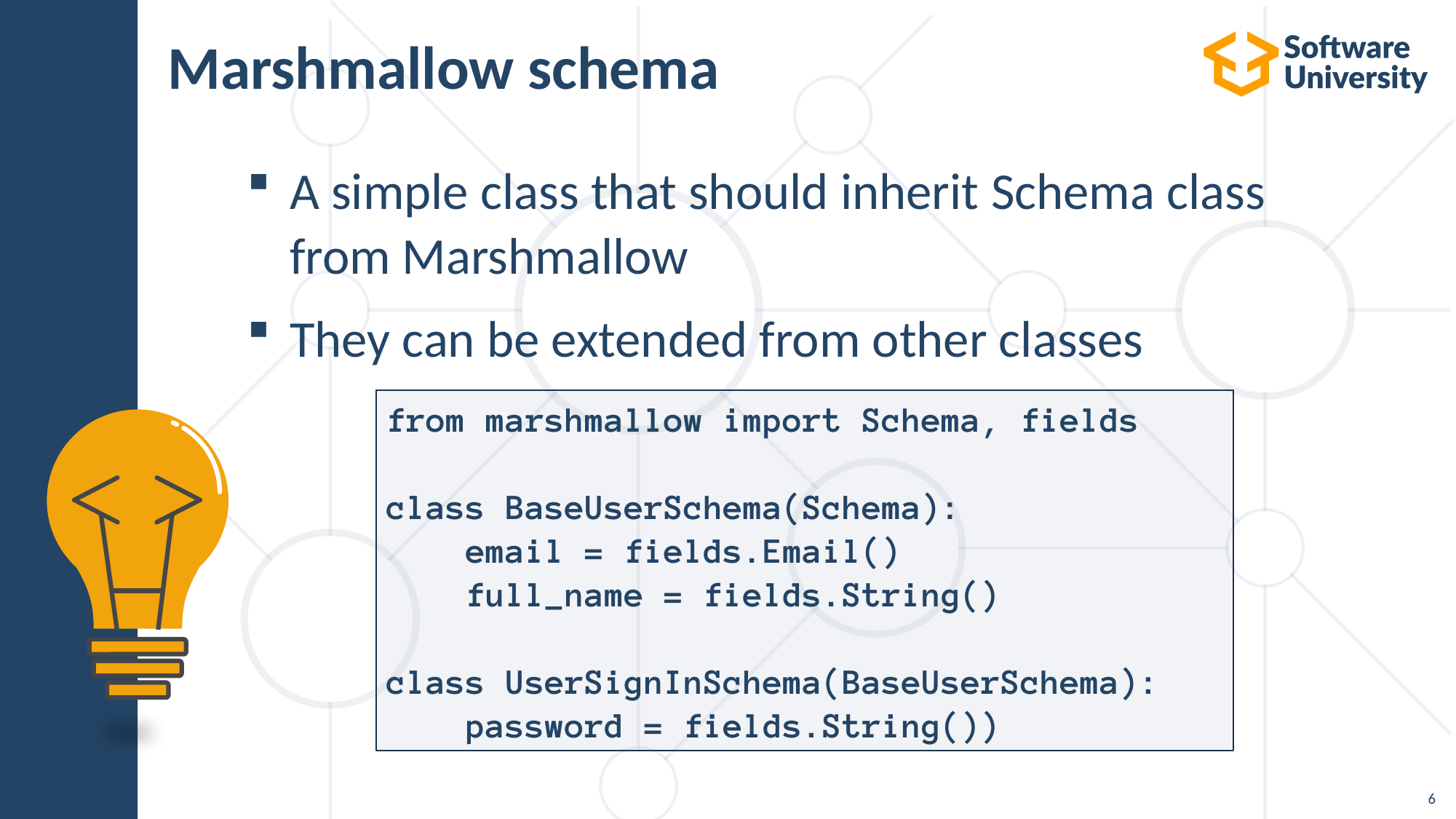

# Marshmallow schema
A simple class that should inherit Schema class
from Marshmallow
They can be extended from other classes
from marshmallow import Schema, fields

class BaseUserSchema(Schema):
    email = fields.Email()
    full_name = fields.String()

class UserSignInSchema(BaseUserSchema):
    password = fields.String())
6